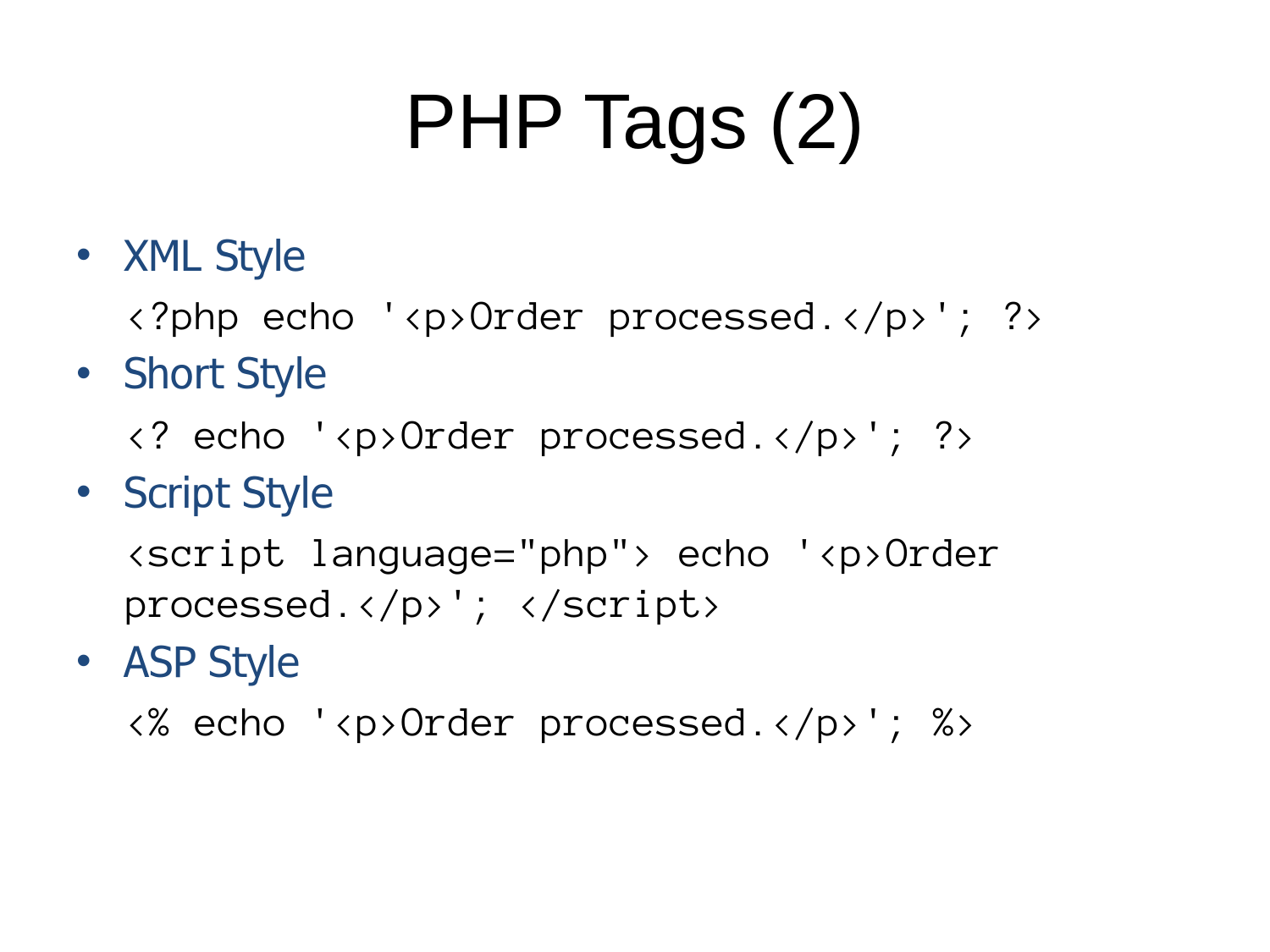

# PHP Tags (2)
XML Style
<?php echo '<p>Order processed.</p>'; ?>
Short Style
<? echo '<p>Order processed.</p>'; ?>
Script Style
<script language="php"> echo '<p>Order processed.</p>'; </script>
ASP Style
<% echo '<p>Order processed.</p>'; %>